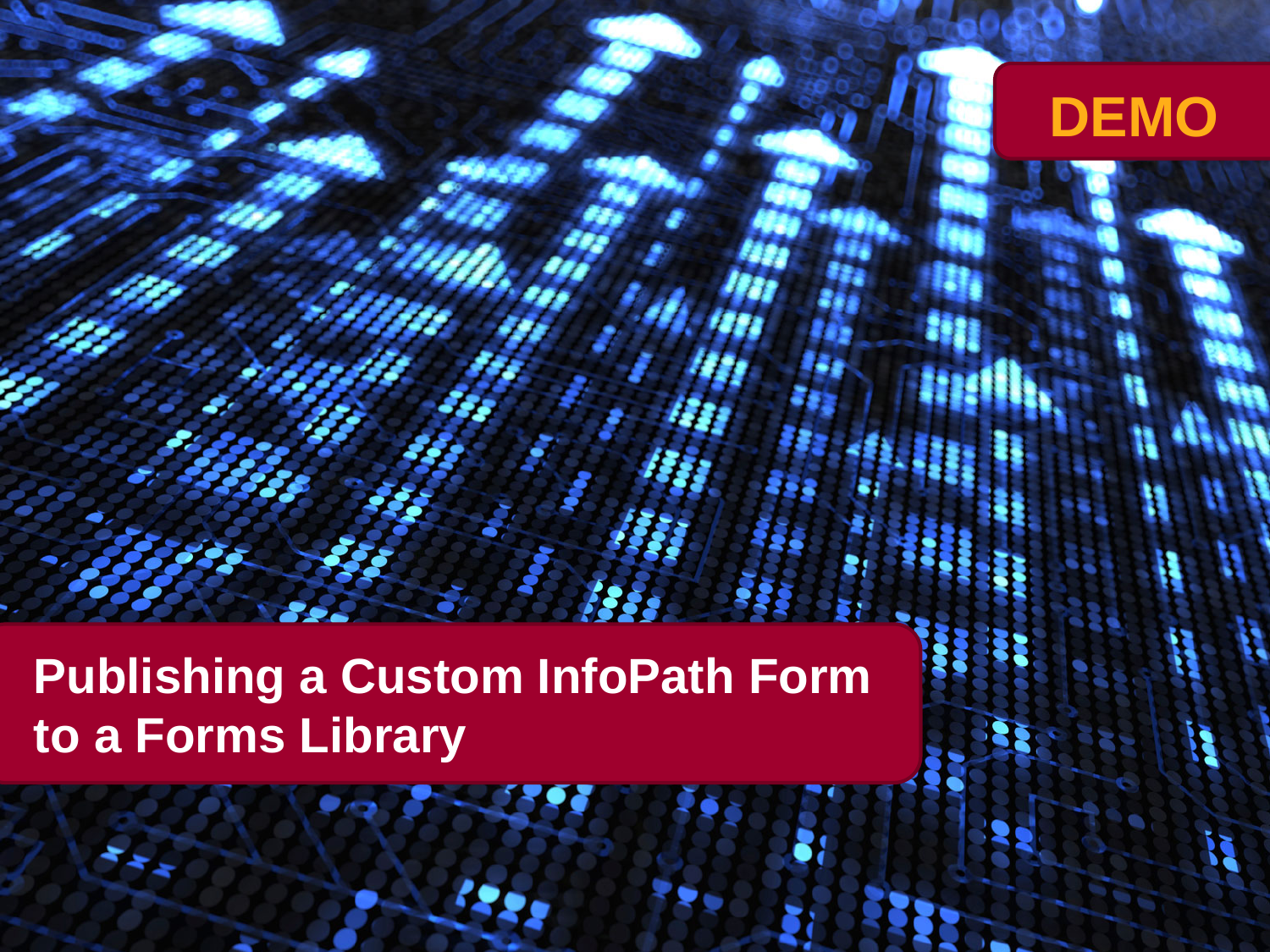

# Publishing a Custom InfoPath Form to a Forms Library